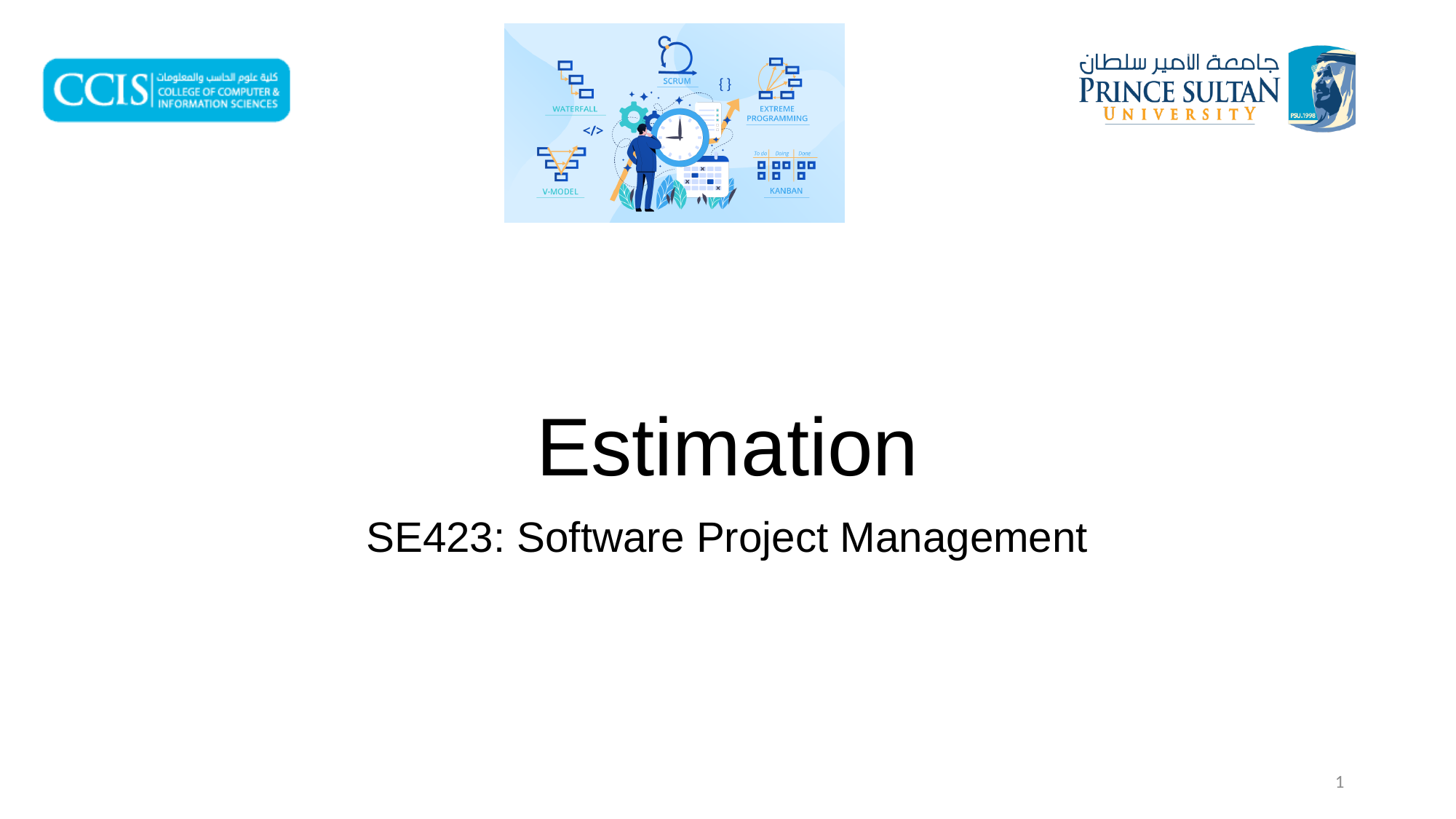

# Estimation
SE423: Software Project Management
1